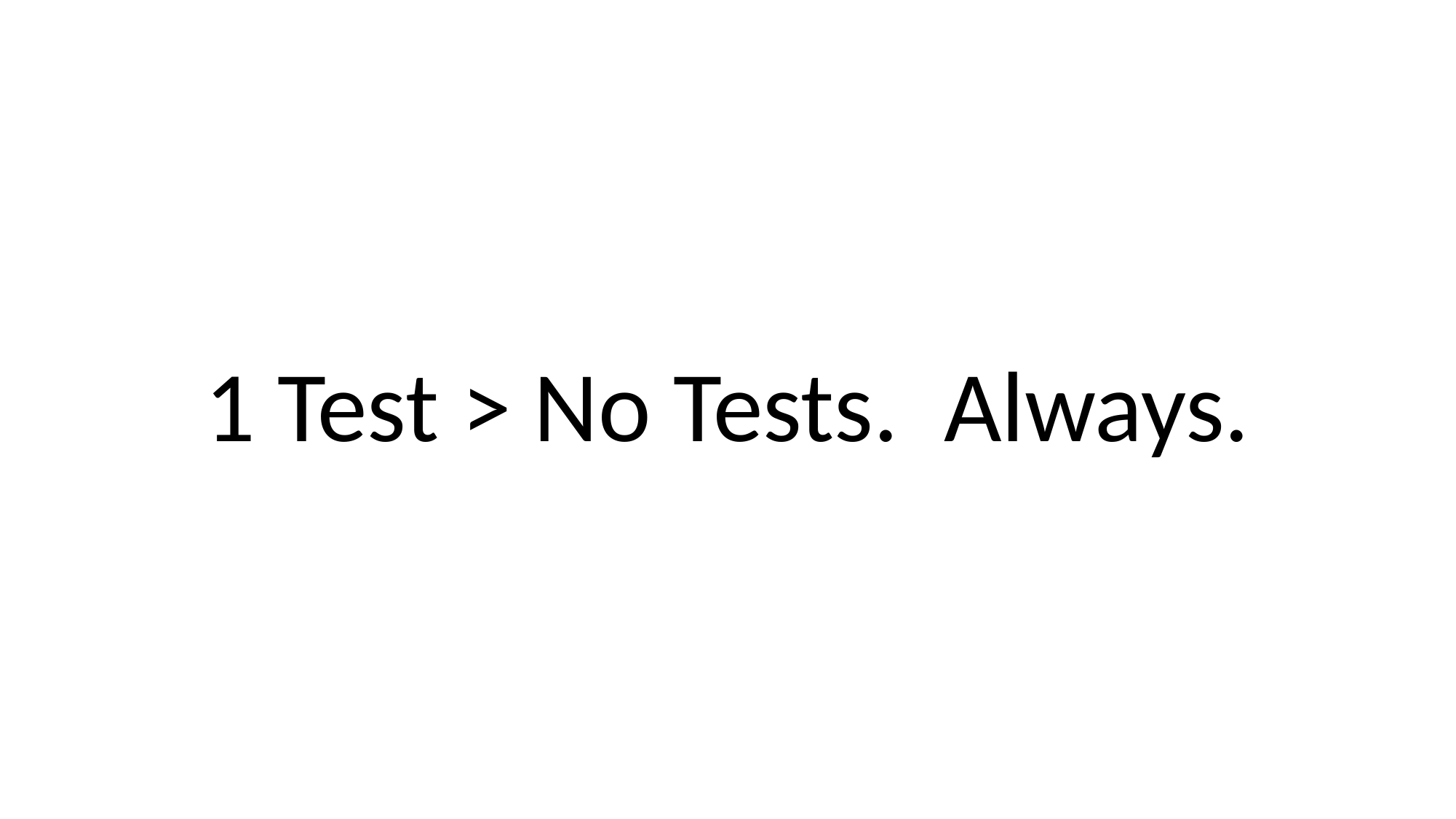

# 1 Test > No Tests.  Always.